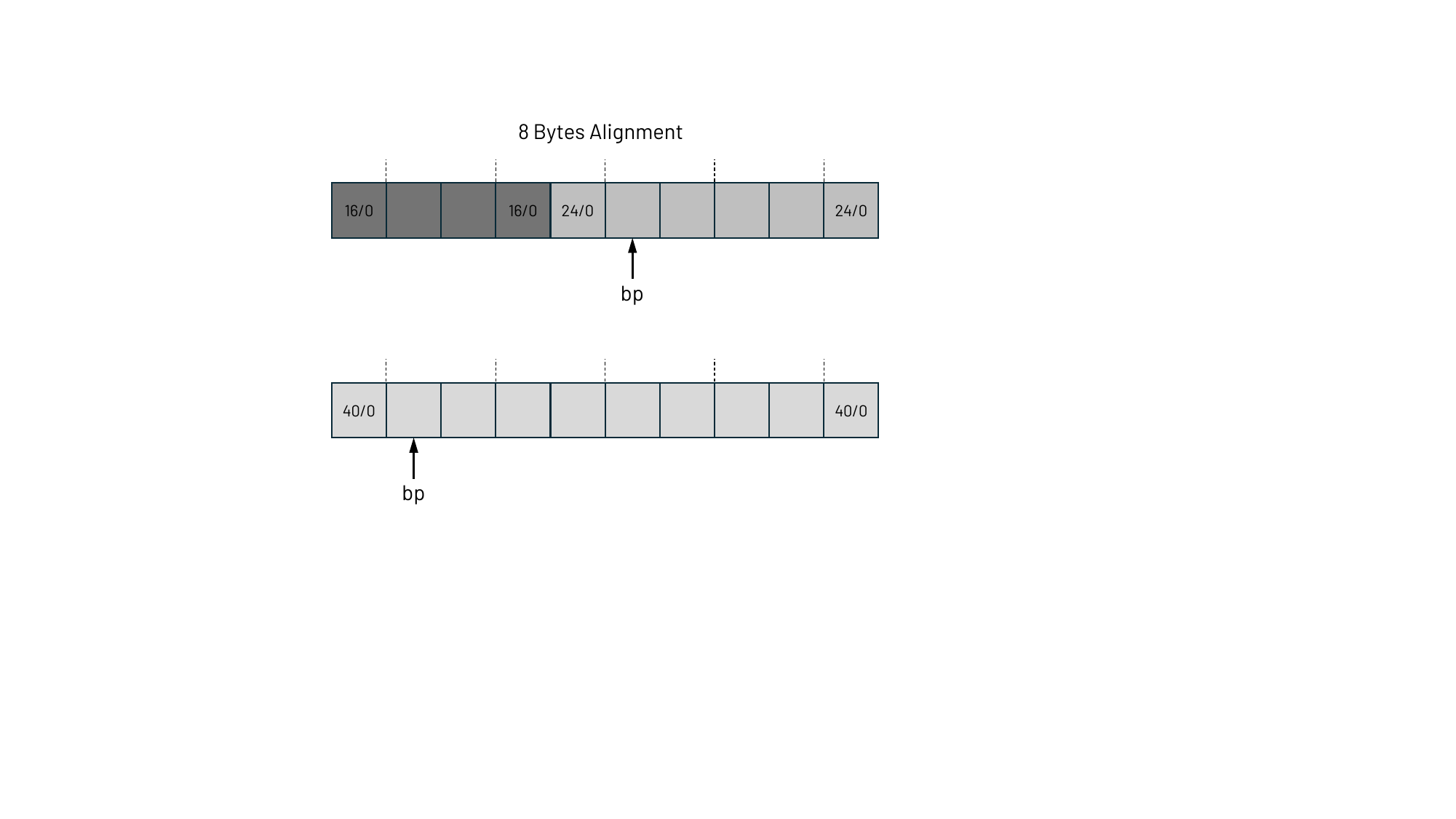

8 Bytes Alignment
24/0

16/0
24/0

16/0

bp

40/0

40/0

bp